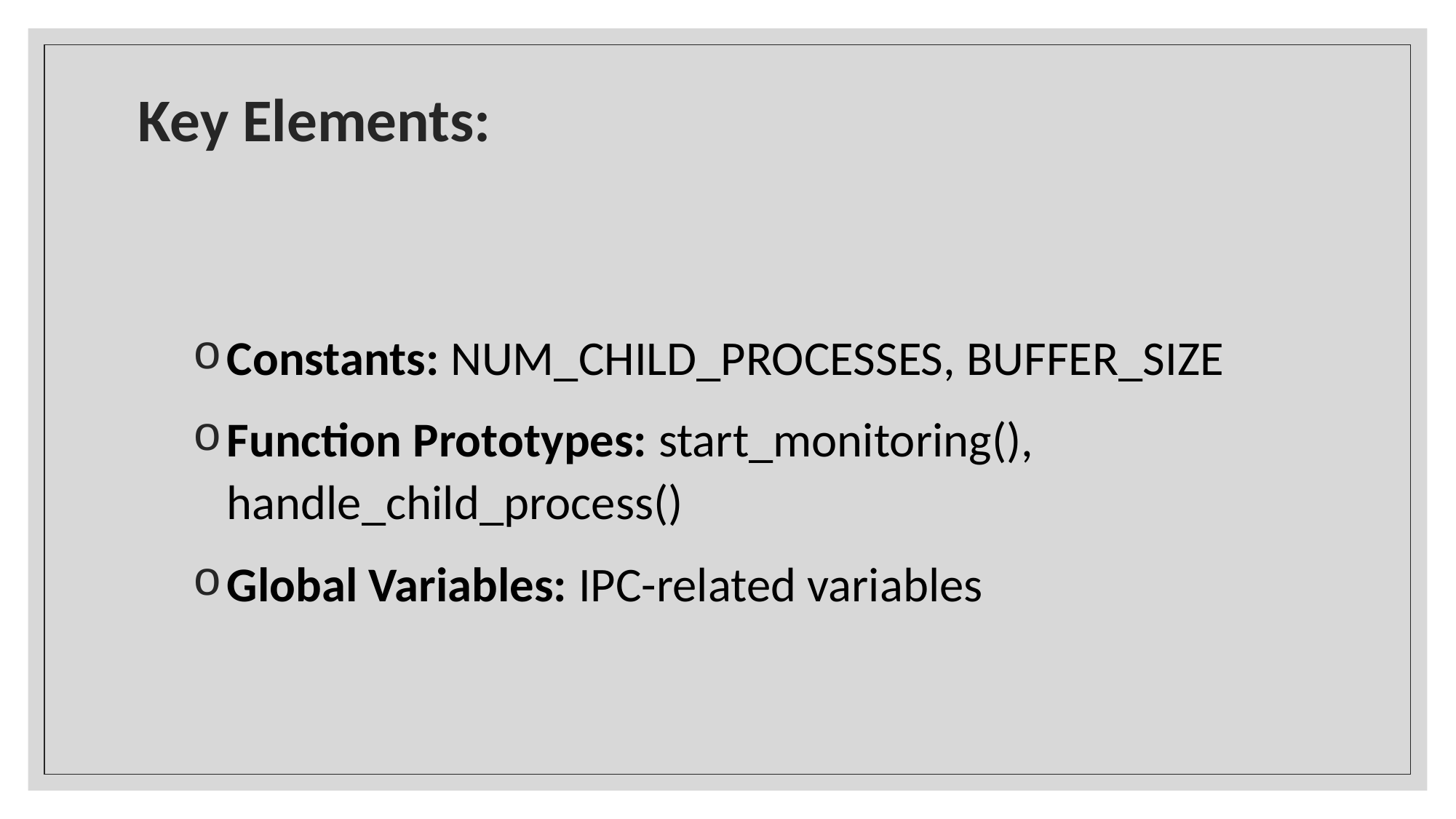

# Key Elements:

Constants: NUM_CHILD_PROCESSES, BUFFER_SIZE
Function Prototypes: start_monitoring(), handle_child_process()
Global Variables: IPC-related variables